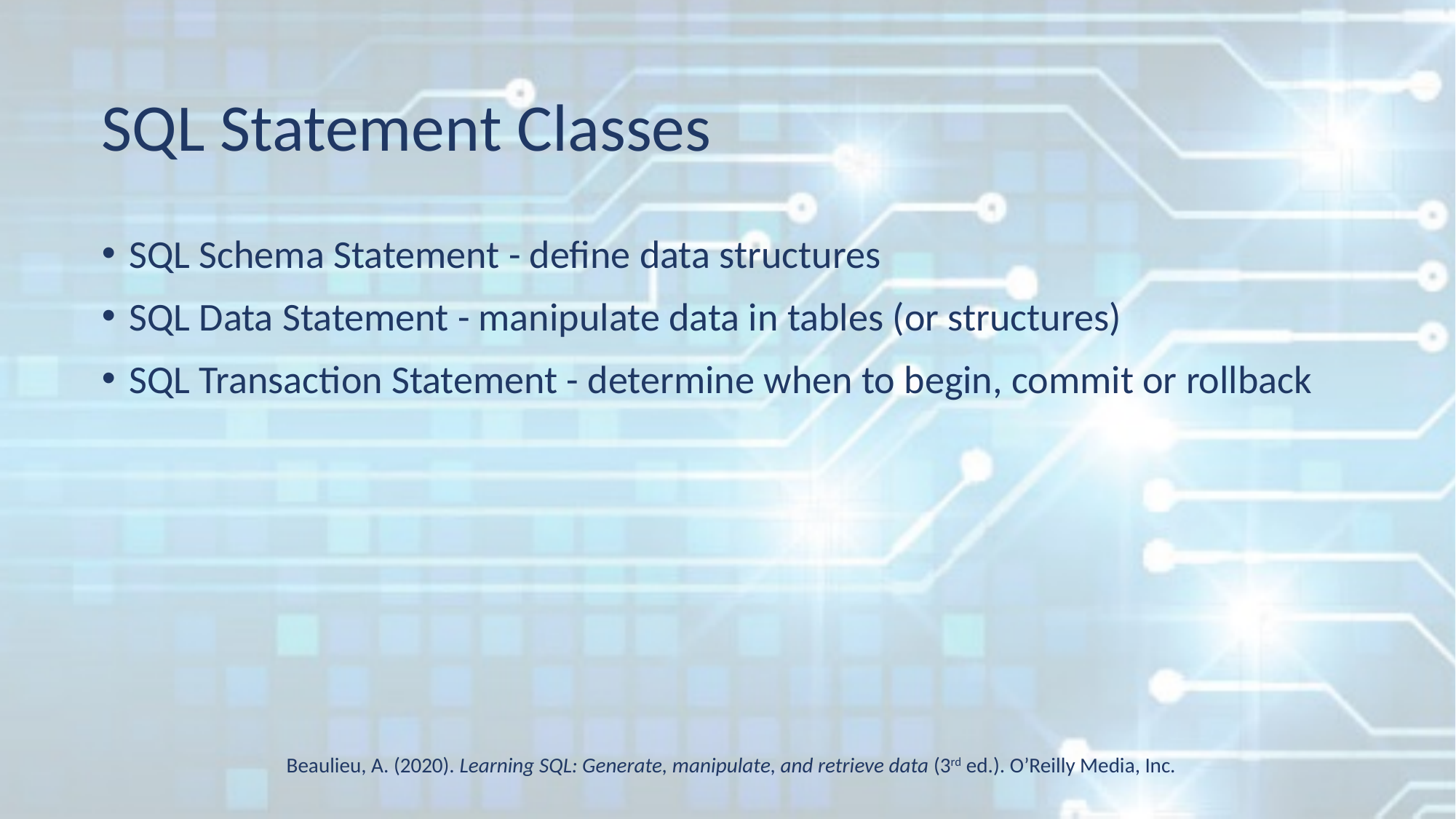

SQL Statement Classes
SQL Schema Statement - define data structures
SQL Data Statement - manipulate data in tables (or structures)
SQL Transaction Statement - determine when to begin, commit or rollback

Beaulieu, A. (2020). Learning SQL: Generate, manipulate, and retrieve data (3rd ed.). O’Reilly Media, Inc.
Learning SQL – page 9